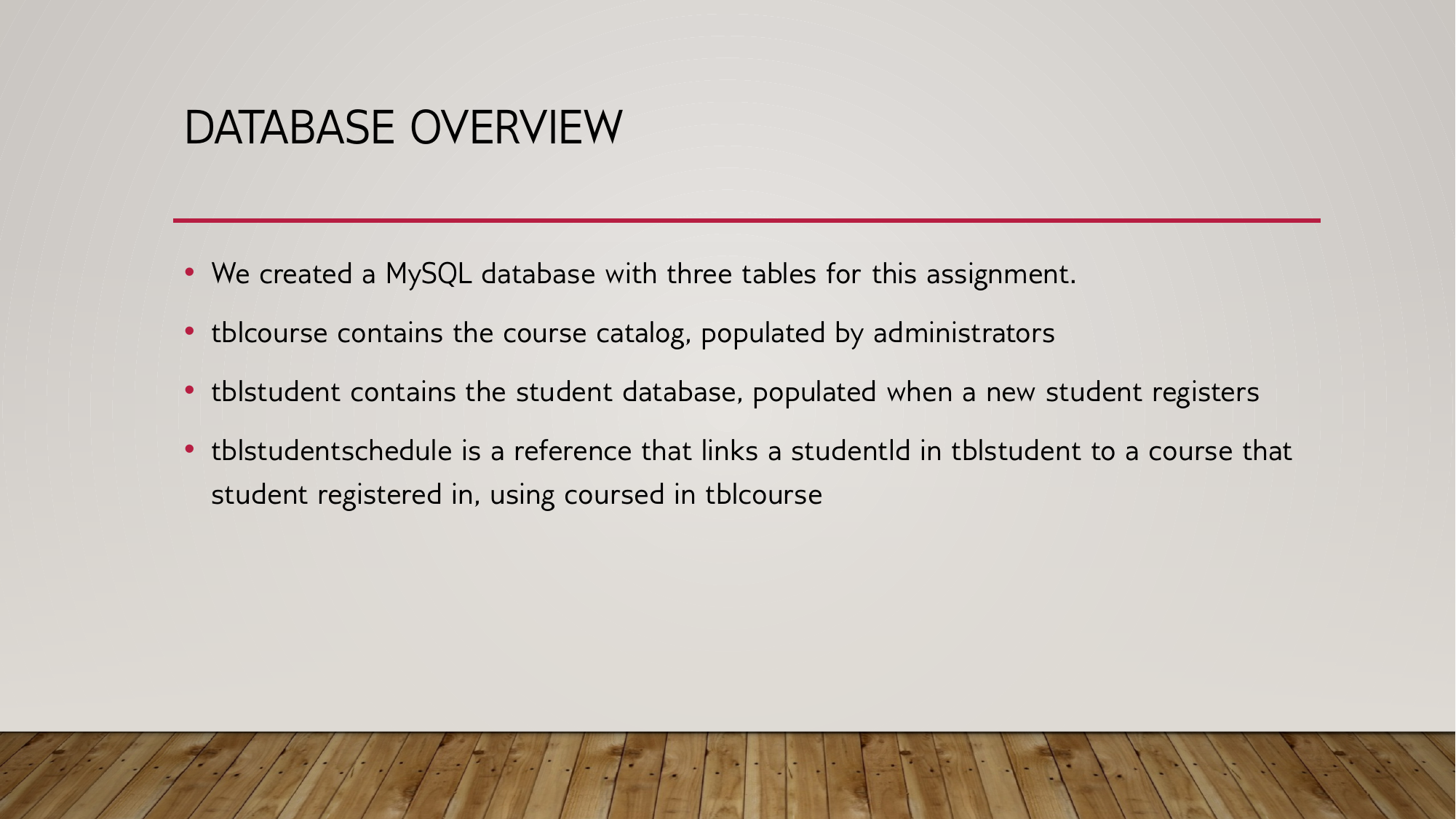

# Database Overview
We created a MySQL database with three tables for this assignment.
tblcourse contains the course catalog, populated by administrators
tblstudent contains the student database, populated when a new student registers
tblstudentschedule is a reference that links a studentId in tblstudent to a course that student registered in, using coursed in tblcourse